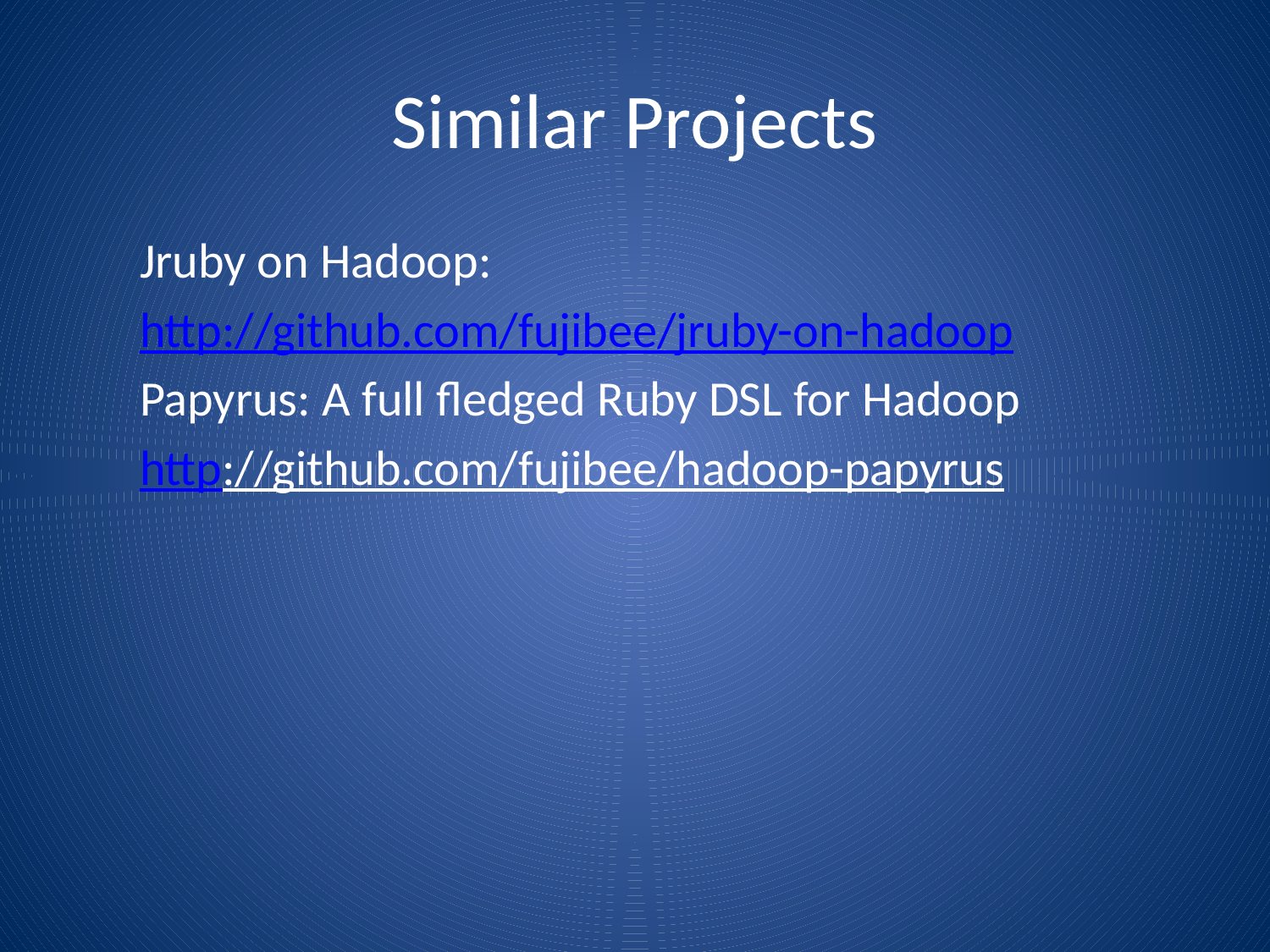

# Similar Projects
Jruby on Hadoop:
http://github.com/fujibee/jruby-on-hadoop
Papyrus: A full fledged Ruby DSL for Hadoop
http://github.com/fujibee/hadoop-papyrus